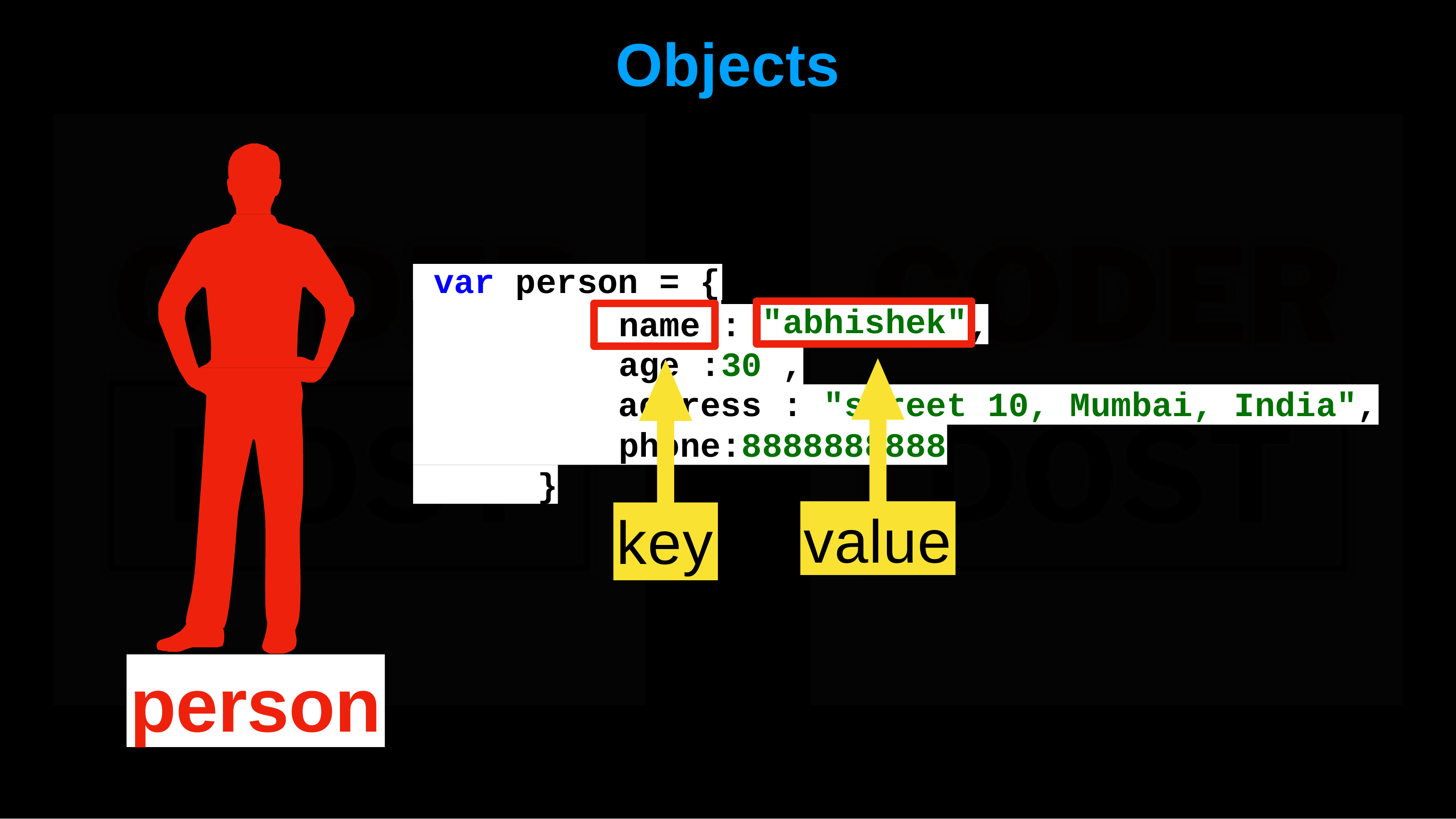

# Objects

var person = {

name	,
:
"abhishek"
age :30 ,

address : "street 10, Mumbai, India",
phone:8888888888
}
value

key
person